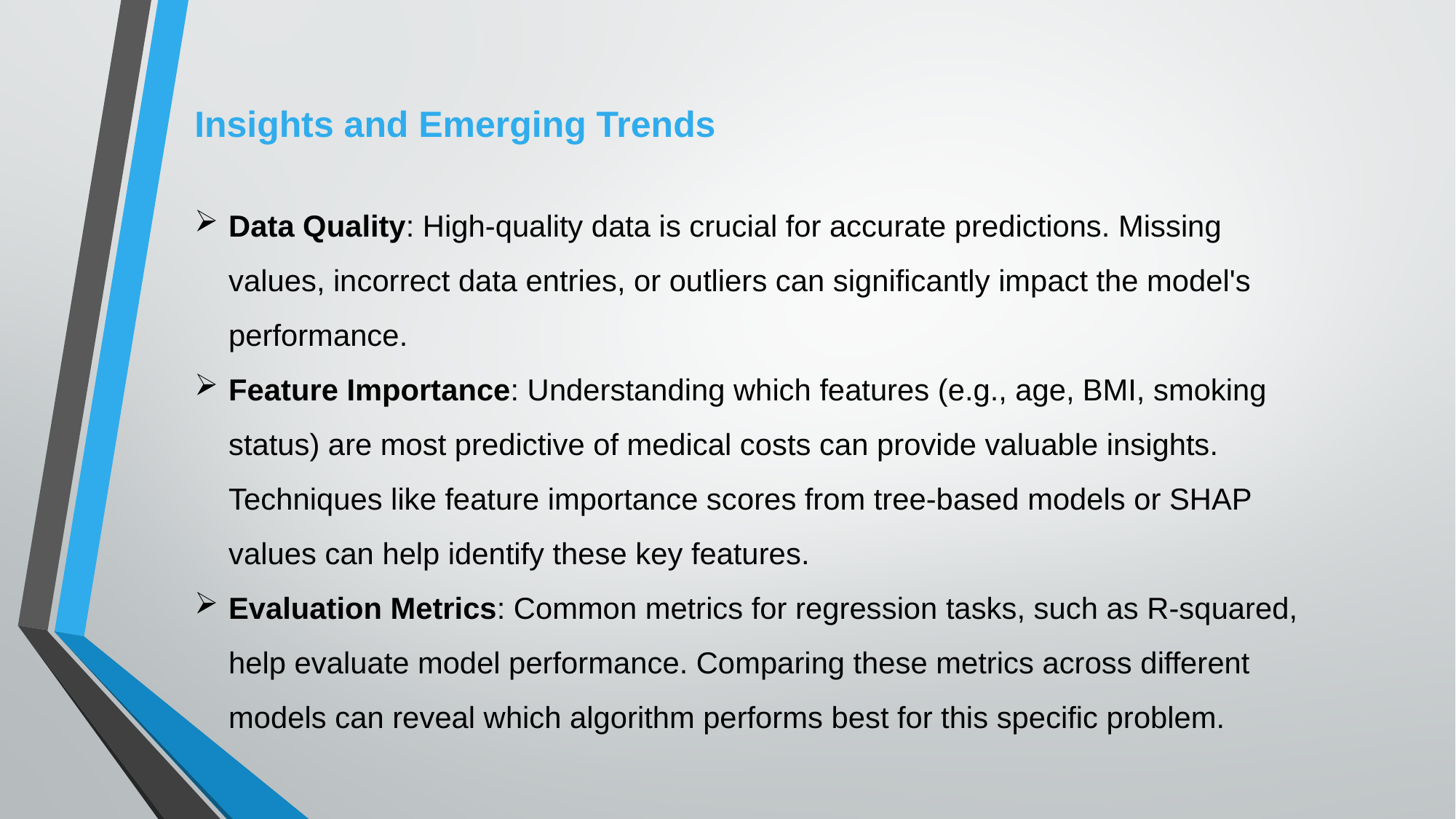

Insights and Emerging Trends

Data Quality: High-quality data is crucial for accurate predictions. Missing values, incorrect data entries, or outliers can significantly impact the model's performance.
Feature Importance: Understanding which features (e.g., age, BMI, smoking status) are most predictive of medical costs can provide valuable insights. Techniques like feature importance scores from tree-based models or SHAP values can help identify these key features.
Evaluation Metrics: Common metrics for regression tasks, such as R-squared, help evaluate model performance. Comparing these metrics across different models can reveal which algorithm performs best for this specific problem.